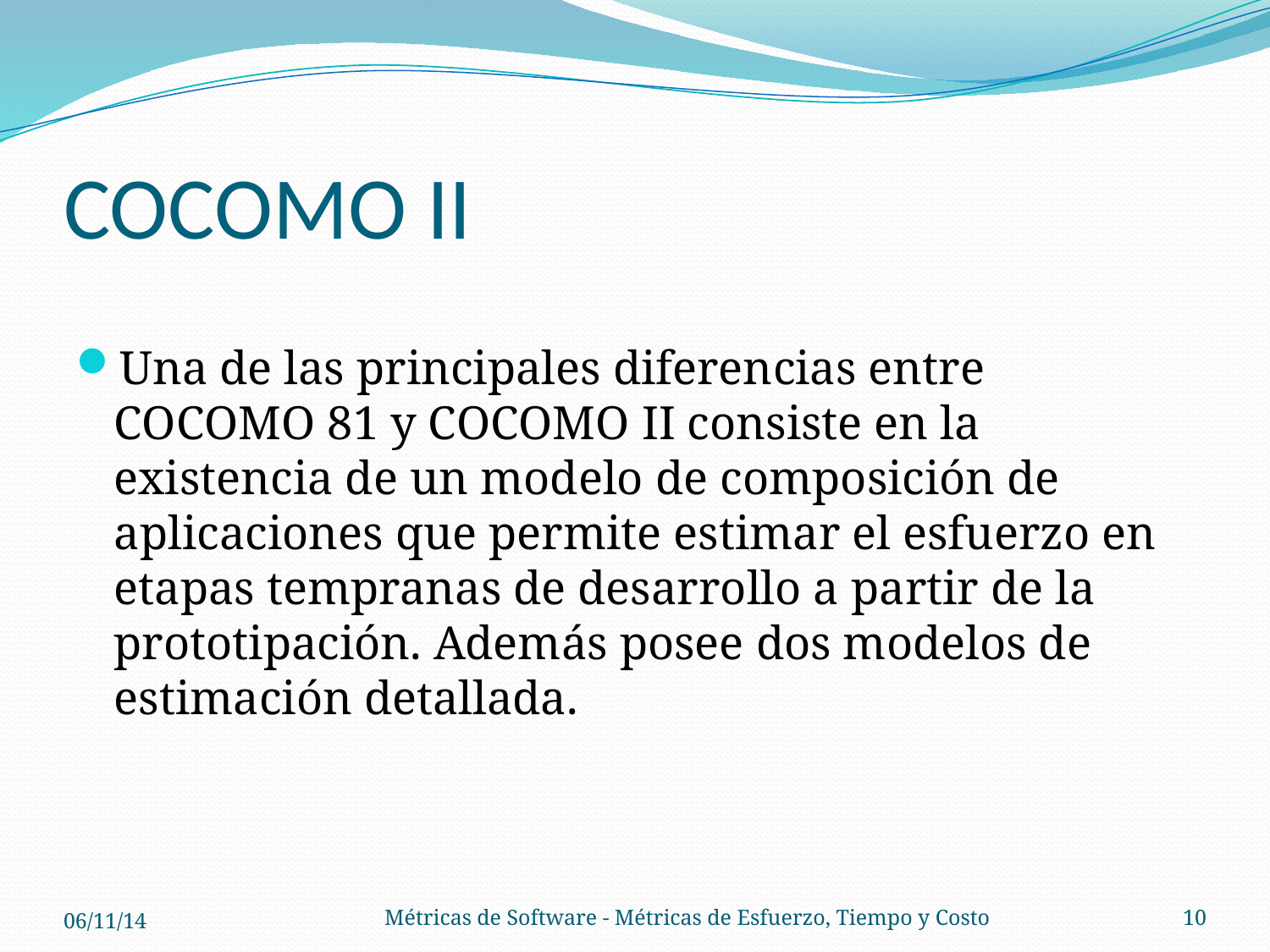

# COCOMO II

Una de las principales diferencias entre COCOMO 81 y COCOMO II consiste en la existencia de un modelo de composición de aplicaciones que permite estimar el esfuerzo en etapas tempranas de desarrollo a partir de la prototipación. Además posee dos modelos de estimación detallada.

06/11/14
Métricas de Software - Métricas de Esfuerzo, Tiempo y Costo
10